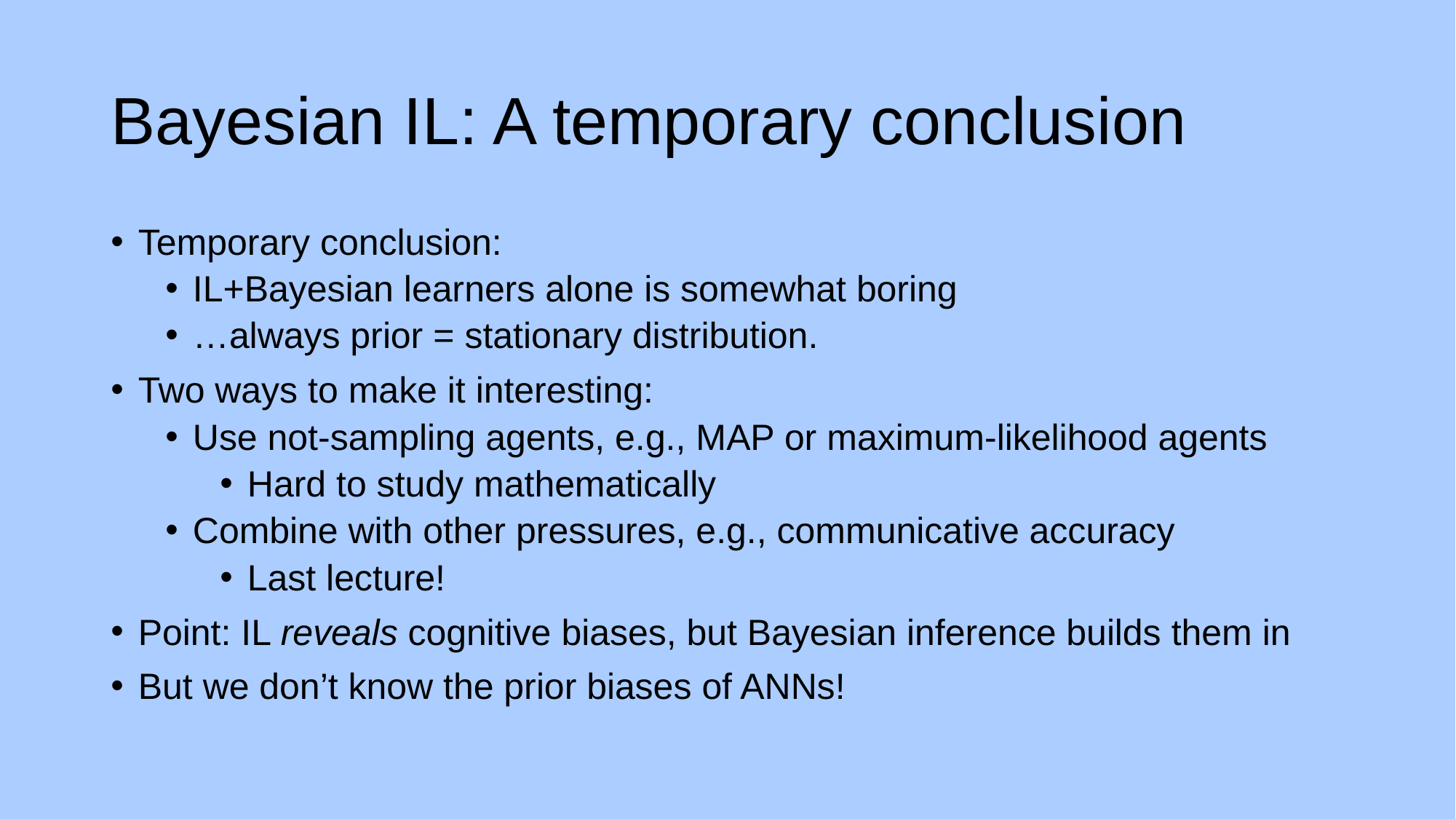

# Bayesian IL: A temporary conclusion
Temporary conclusion:
IL+Bayesian learners alone is somewhat boring
…always prior = stationary distribution.
Two ways to make it interesting:
Use not-sampling agents, e.g., MAP or maximum-likelihood agents
Hard to study mathematically
Combine with other pressures, e.g., communicative accuracy
Last lecture!
Point: IL reveals cognitive biases, but Bayesian inference builds them in
But we don’t know the prior biases of ANNs!